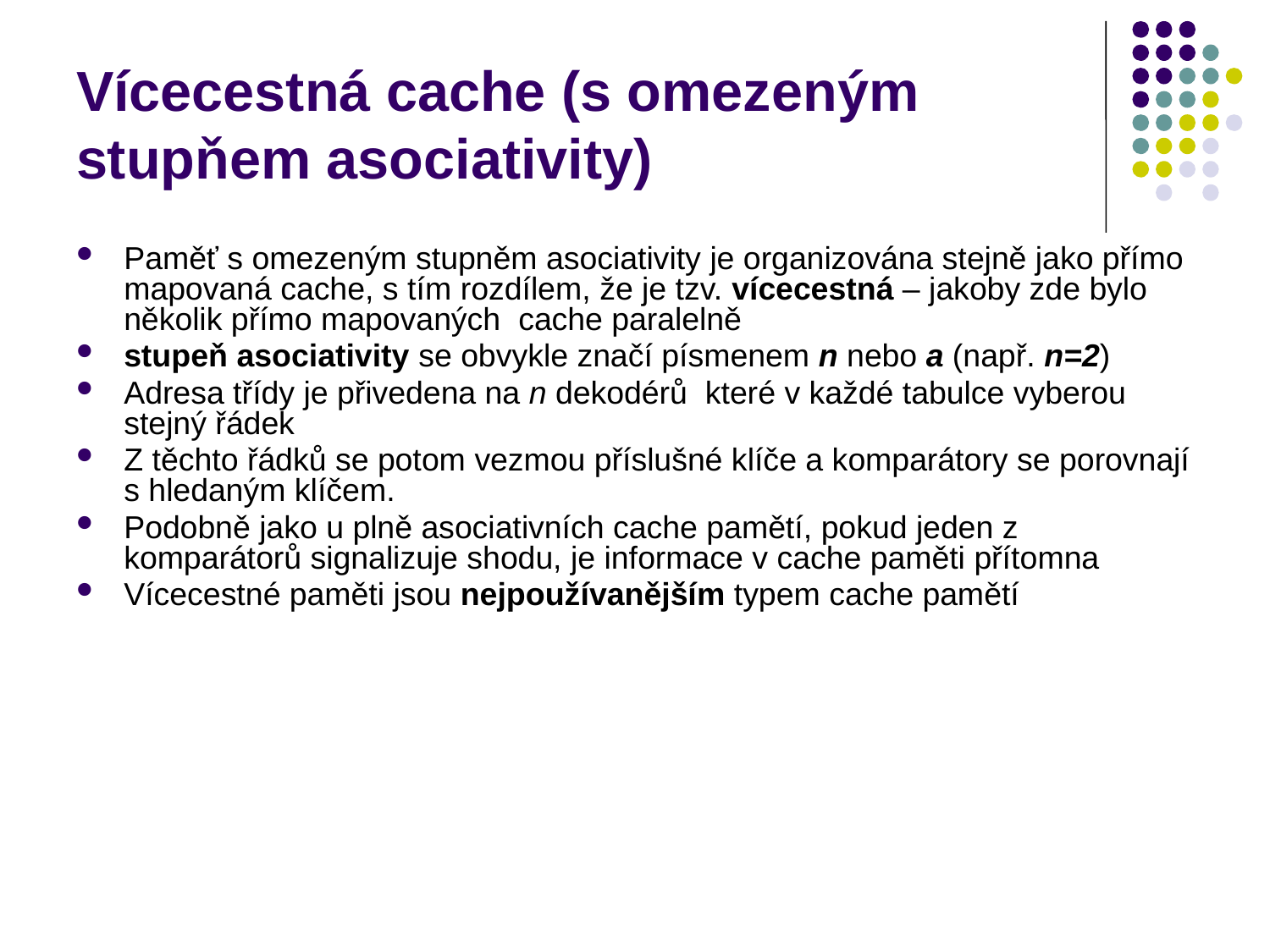

# Vícecestná cache (s omezeným stupňem asociativity)
Paměť s omezeným stupněm asociativity je organizována stejně jako přímo mapovaná cache, s tím rozdílem, že je tzv. vícecestná – jakoby zde bylo několik přímo mapovaných  cache paralelně
stupeň asociativity se obvykle značí písmenem n nebo a (např. n=2)
Adresa třídy je přivedena na n dekodérů  které v každé tabulce vyberou stejný řádek
Z těchto řádků se potom vezmou příslušné klíče a komparátory se porovnají s hledaným klíčem.
Podobně jako u plně asociativních cache pamětí, pokud jeden z komparátorů signalizuje shodu, je informace v cache paměti přítomna
Vícecestné paměti jsou nejpoužívanějším typem cache pamětí